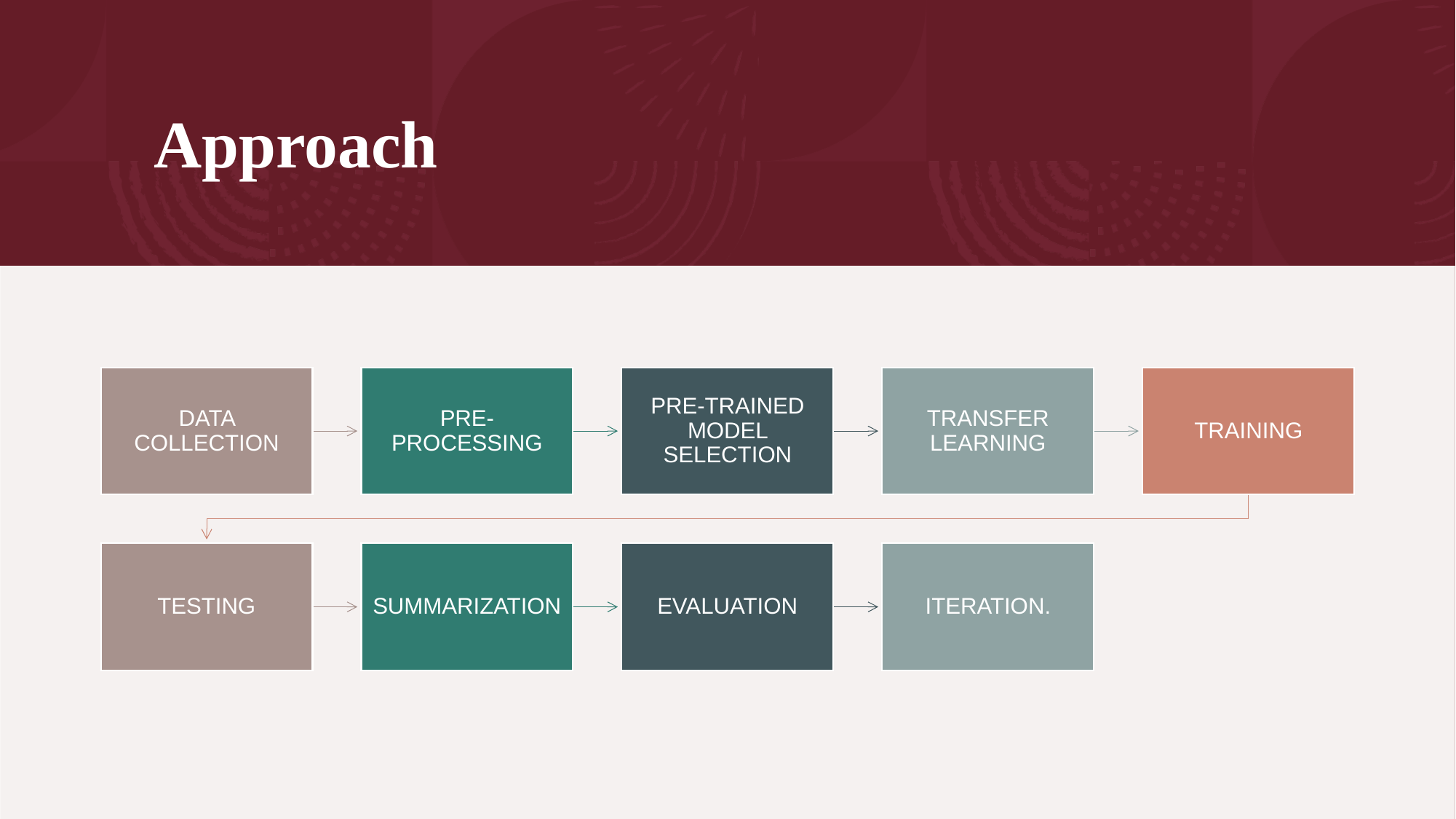

# Approach

DATA COLLECTION

PRE-PROCESSING

PRE-TRAINED MODEL SELECTION

TRANSFER LEARNING

TRAINING

TESTING

SUMMARIZATION

EVALUATION
ITERATION.